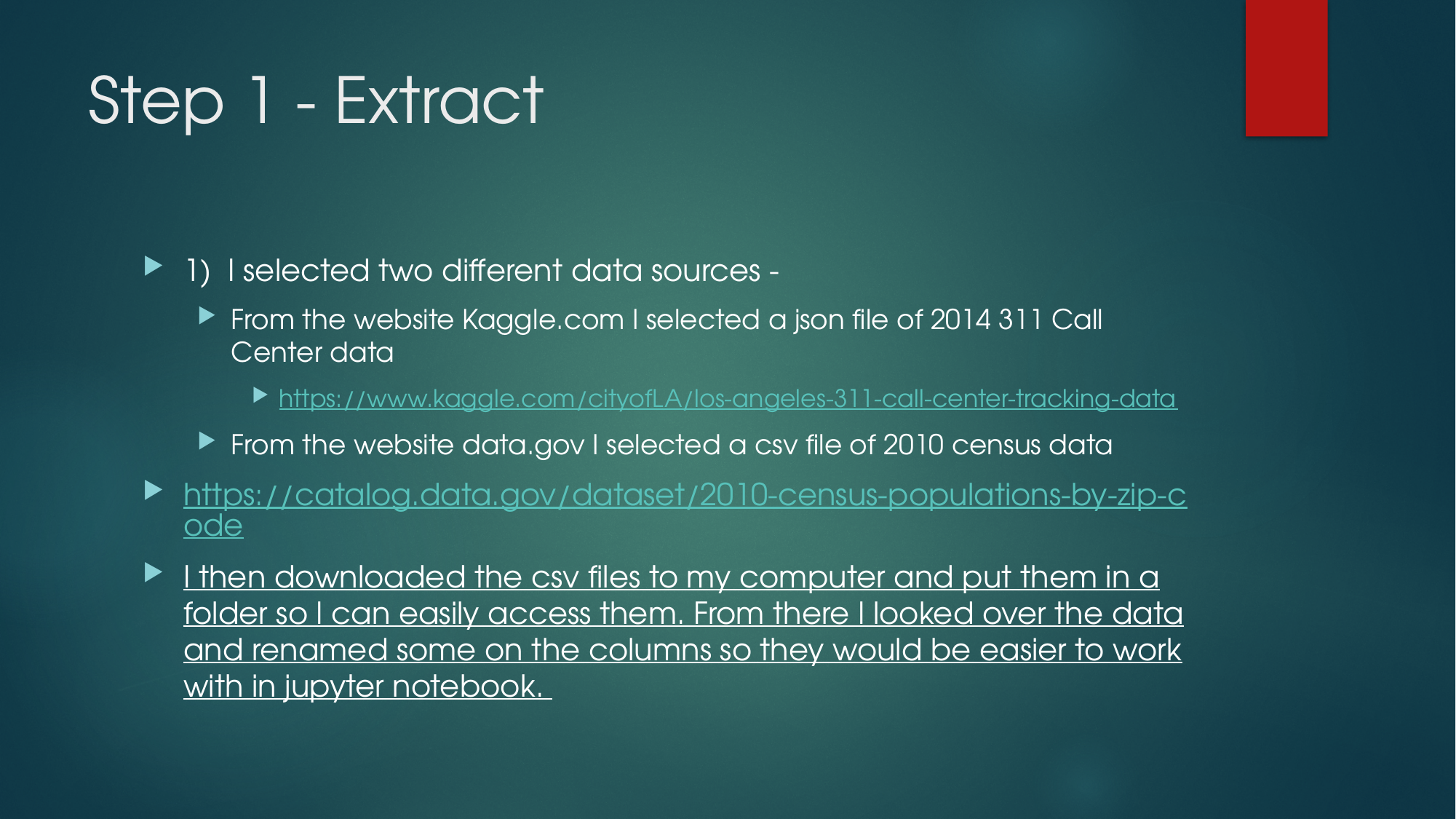

# Step 1 - Extract
1)  I selected two different data sources -
From the website Kaggle.com I selected a json file of 2014 311 Call Center data
https://www.kaggle.com/cityofLA/los-angeles-311-call-center-tracking-data
From the website data.gov I selected a csv file of 2010 census data
https://catalog.data.gov/dataset/2010-census-populations-by-zip-code
I then downloaded the csv files to my computer and put them in a folder so I can easily access them. From there I looked over the data and renamed some on the columns so they would be easier to work with in jupyter notebook.